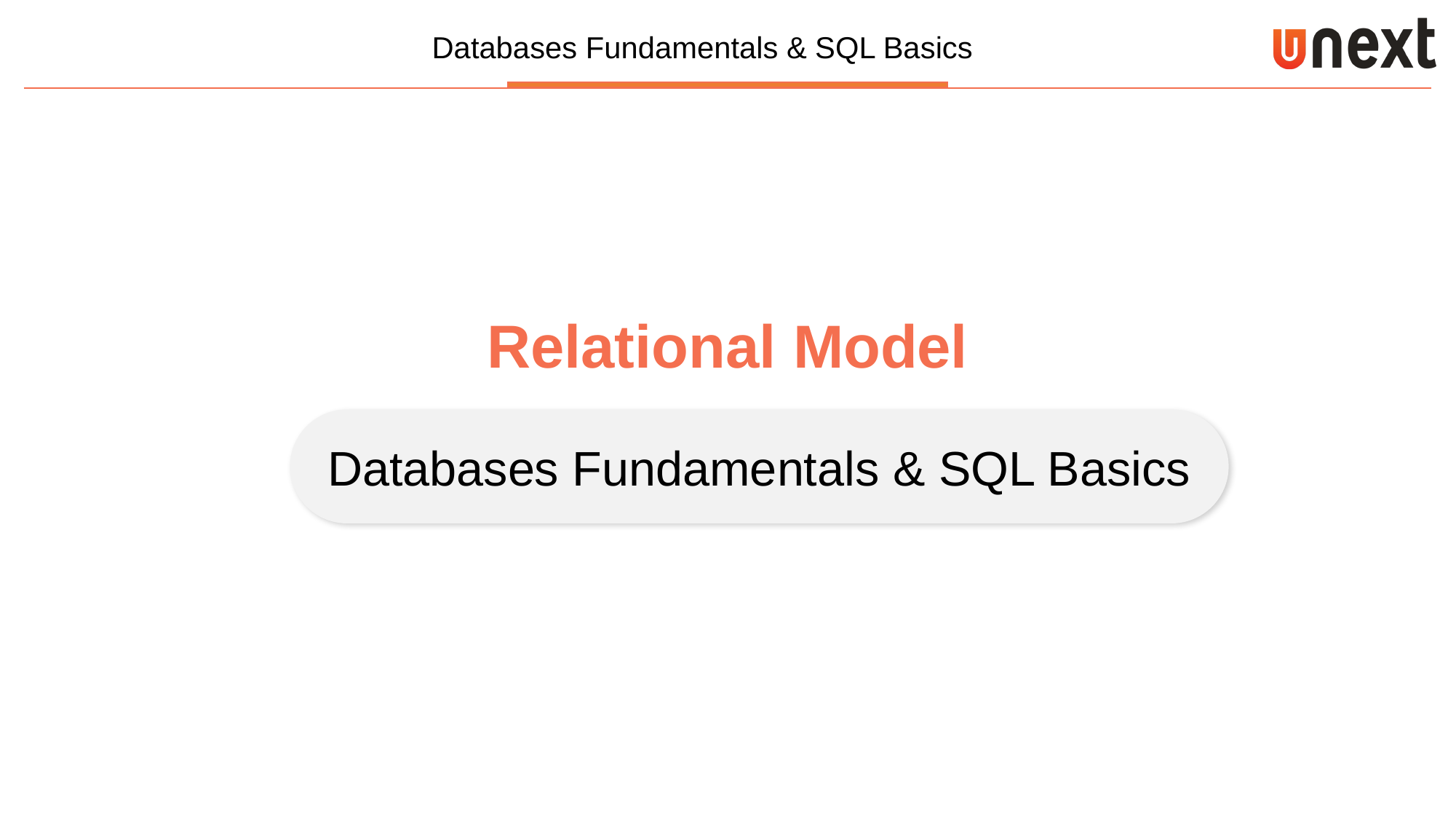

Relational Model
Databases Fundamentals & SQL Basics